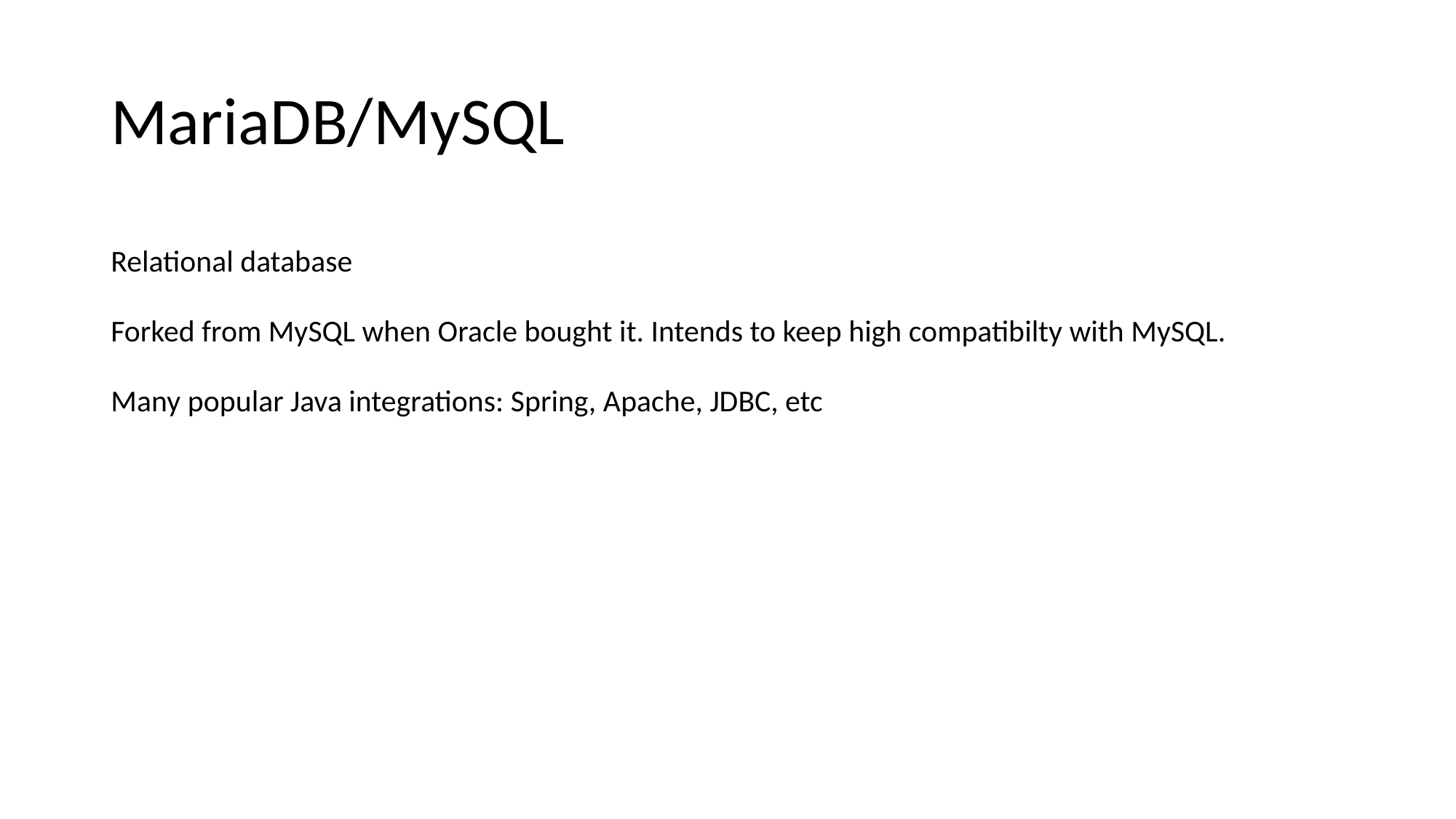

# MariaDB/MySQL
Relational database
Forked from MySQL when Oracle bought it. Intends to keep high compatibilty with MySQL.
Many popular Java integrations: Spring, Apache, JDBC, etc